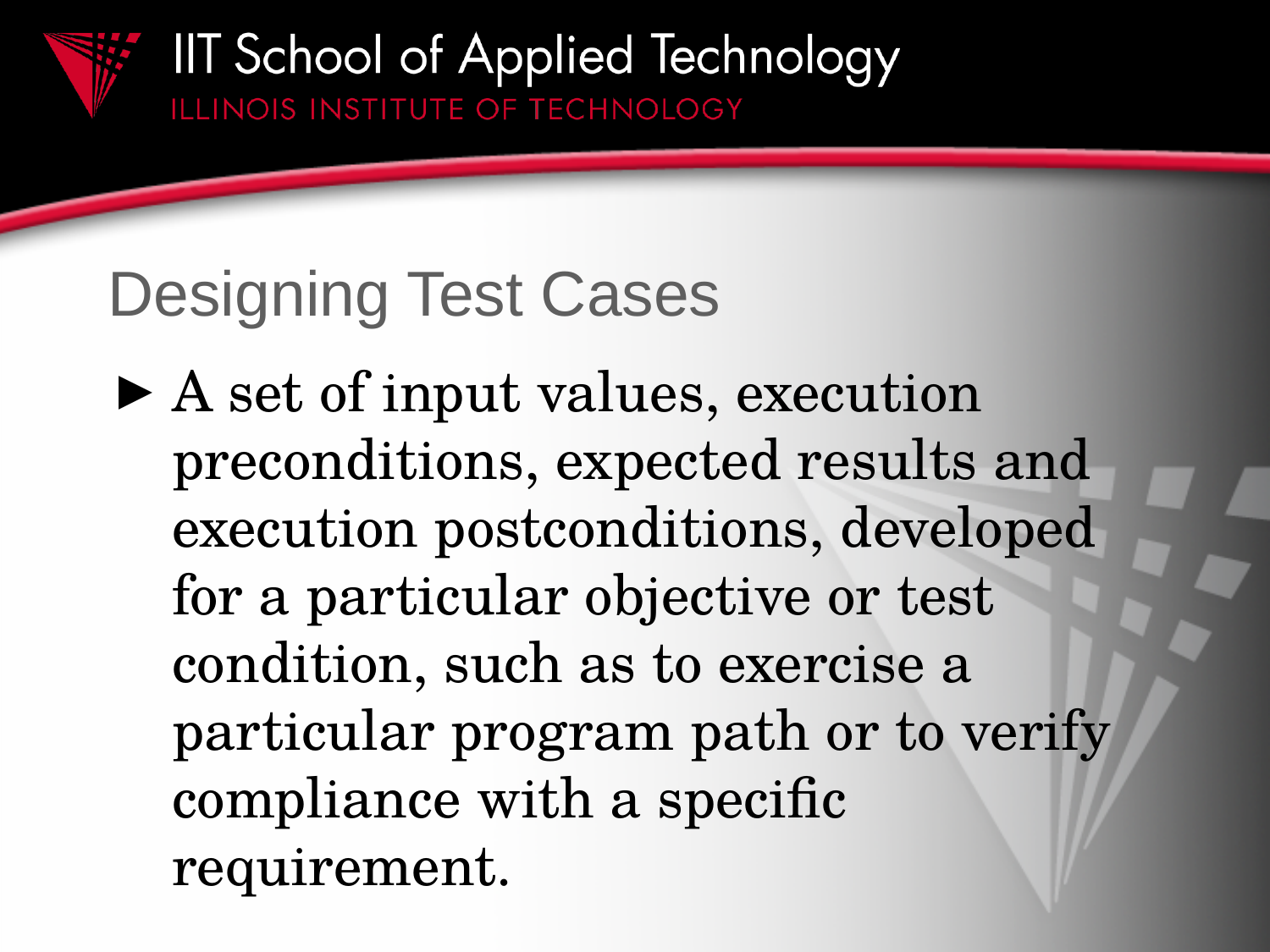

# Designing Test Cases
A set of input values, execution preconditions, expected results and execution postconditions, developed for a particular objective or test condition, such as to exercise a particular program path or to verify compliance with a specific requirement.